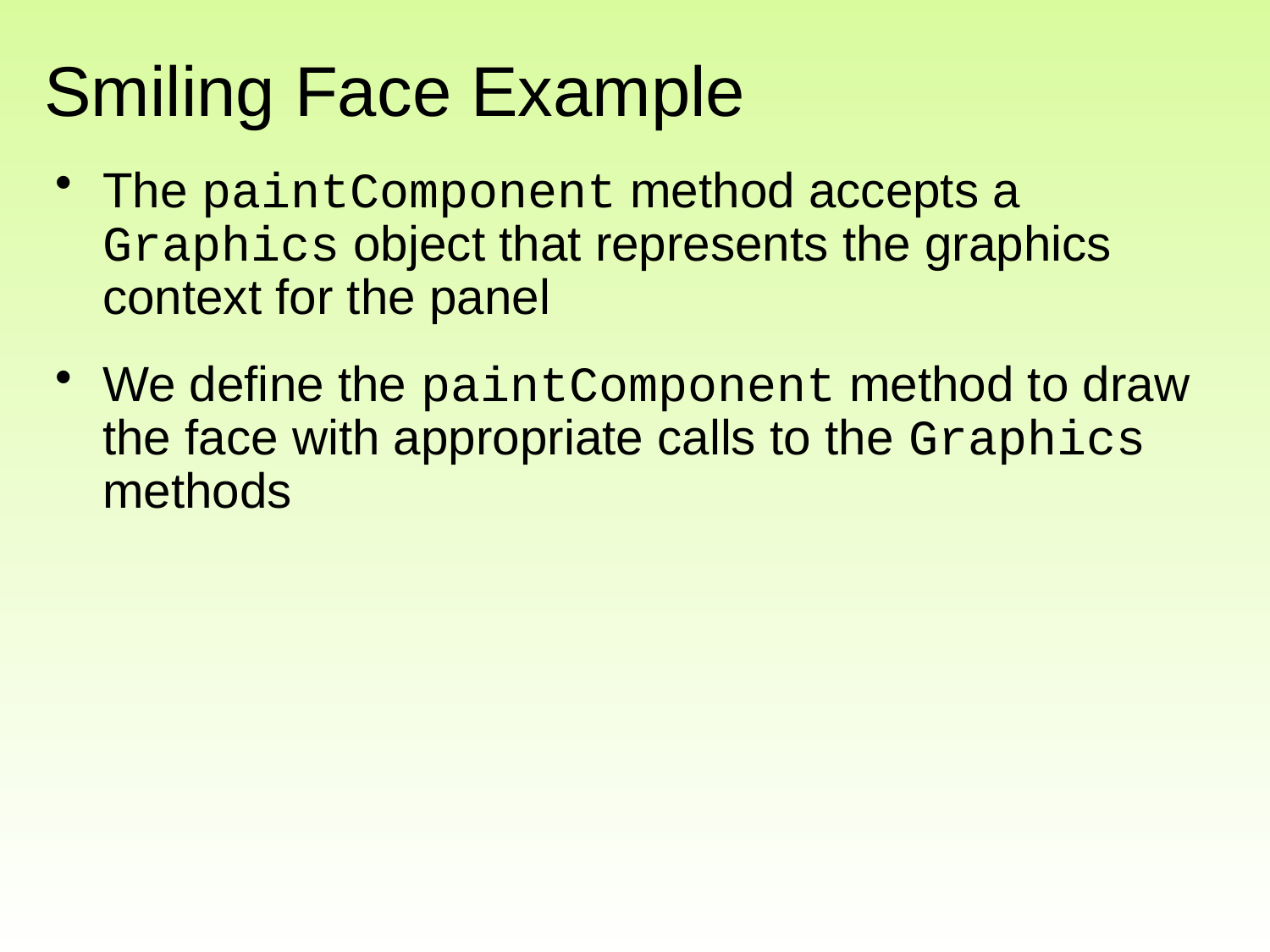

# Smiling Face Example
The paintComponent method accepts a Graphics object that represents the graphics context for the panel
We define the paintComponent method to draw the face with appropriate calls to the Graphics methods